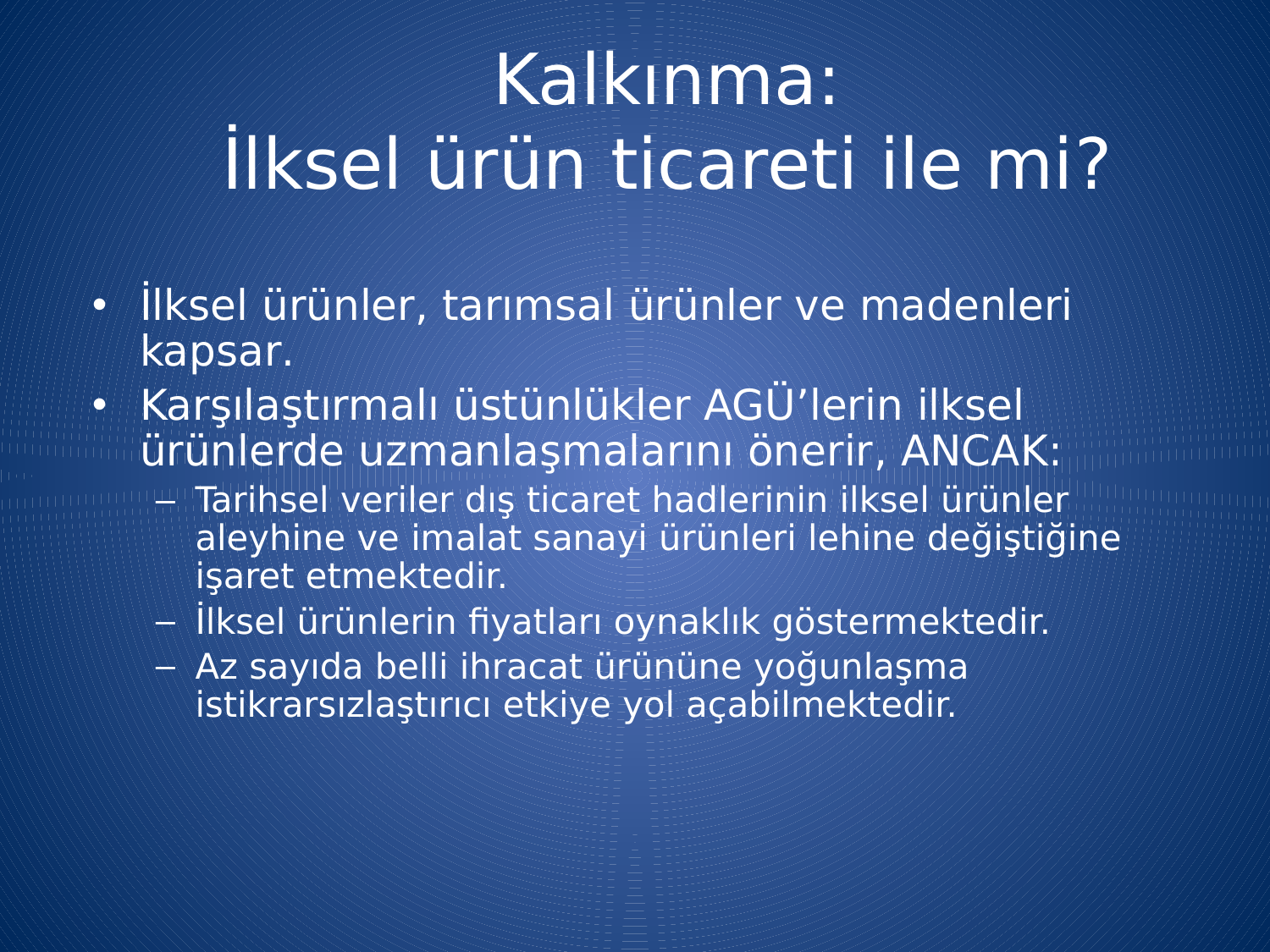

Kalkınma:
İlksel ürün ticareti ile mi?
İlksel ürünler, tarımsal ürünler ve madenleri kapsar.
Karşılaştırmalı üstünlükler AGÜ’lerin ilksel ürünlerde uzmanlaşmalarını önerir, ANCAK:
Tarihsel veriler dış ticaret hadlerinin ilksel ürünler aleyhine ve imalat sanayi ürünleri lehine değiştiğine işaret etmektedir.
İlksel ürünlerin fiyatları oynaklık göstermektedir.
Az sayıda belli ihracat ürününe yoğunlaşma istikrarsızlaştırıcı etkiye yol açabilmektedir.